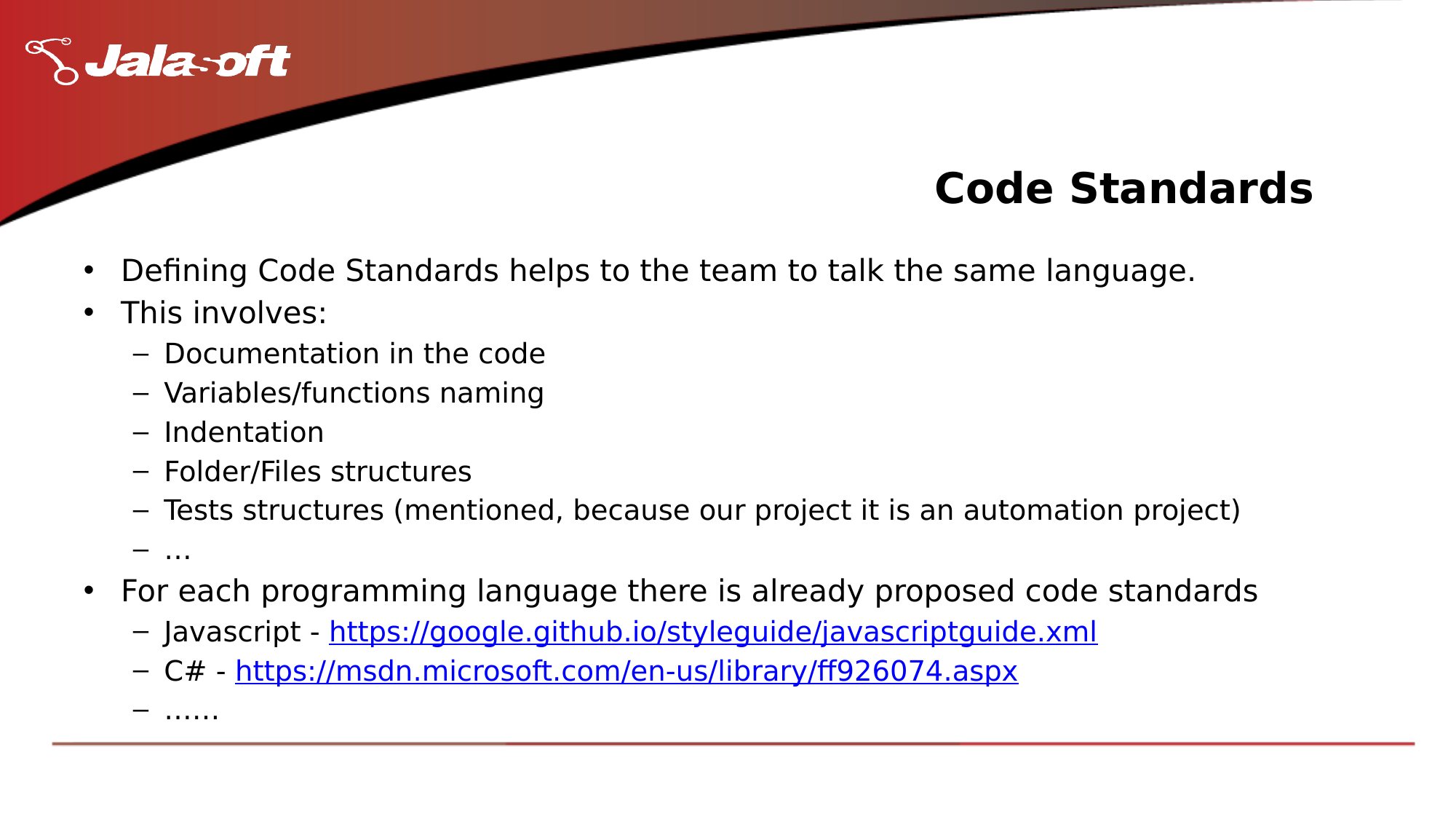

# Code Standards
Defining Code Standards helps to the team to talk the same language.
This involves:
Documentation in the code
Variables/functions naming
Indentation
Folder/Files structures
Tests structures (mentioned, because our project it is an automation project)
…
For each programming language there is already proposed code standards
Javascript - https://google.github.io/styleguide/javascriptguide.xml
C# - https://msdn.microsoft.com/en-us/library/ff926074.aspx
……